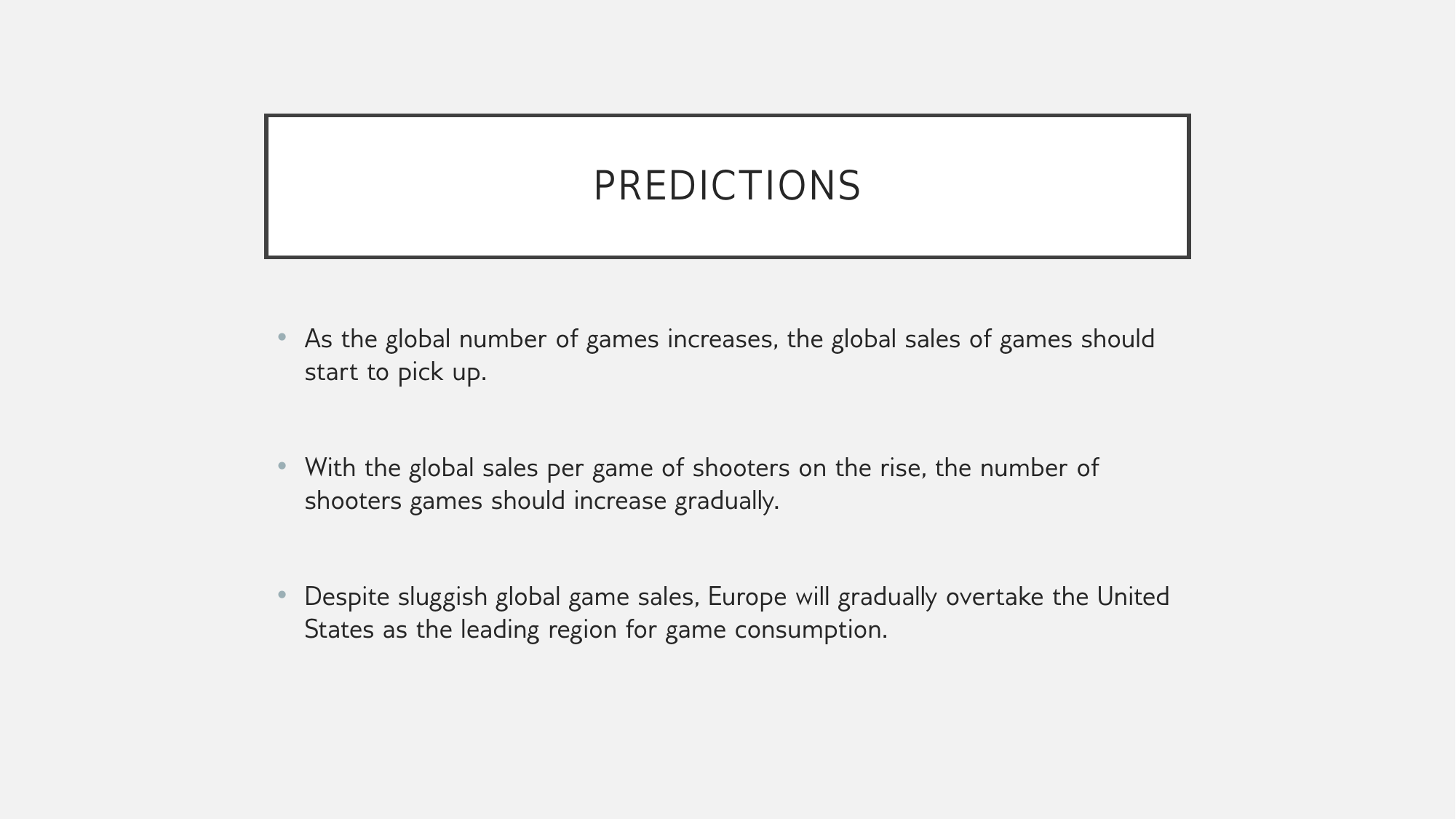

# predictions
As the global number of games increases, the global sales of games should start to pick up.

With the global sales per game of shooters on the rise, the number of shooters games should increase gradually.

Despite sluggish global game sales, Europe will gradually overtake the United States as the leading region for game consumption.